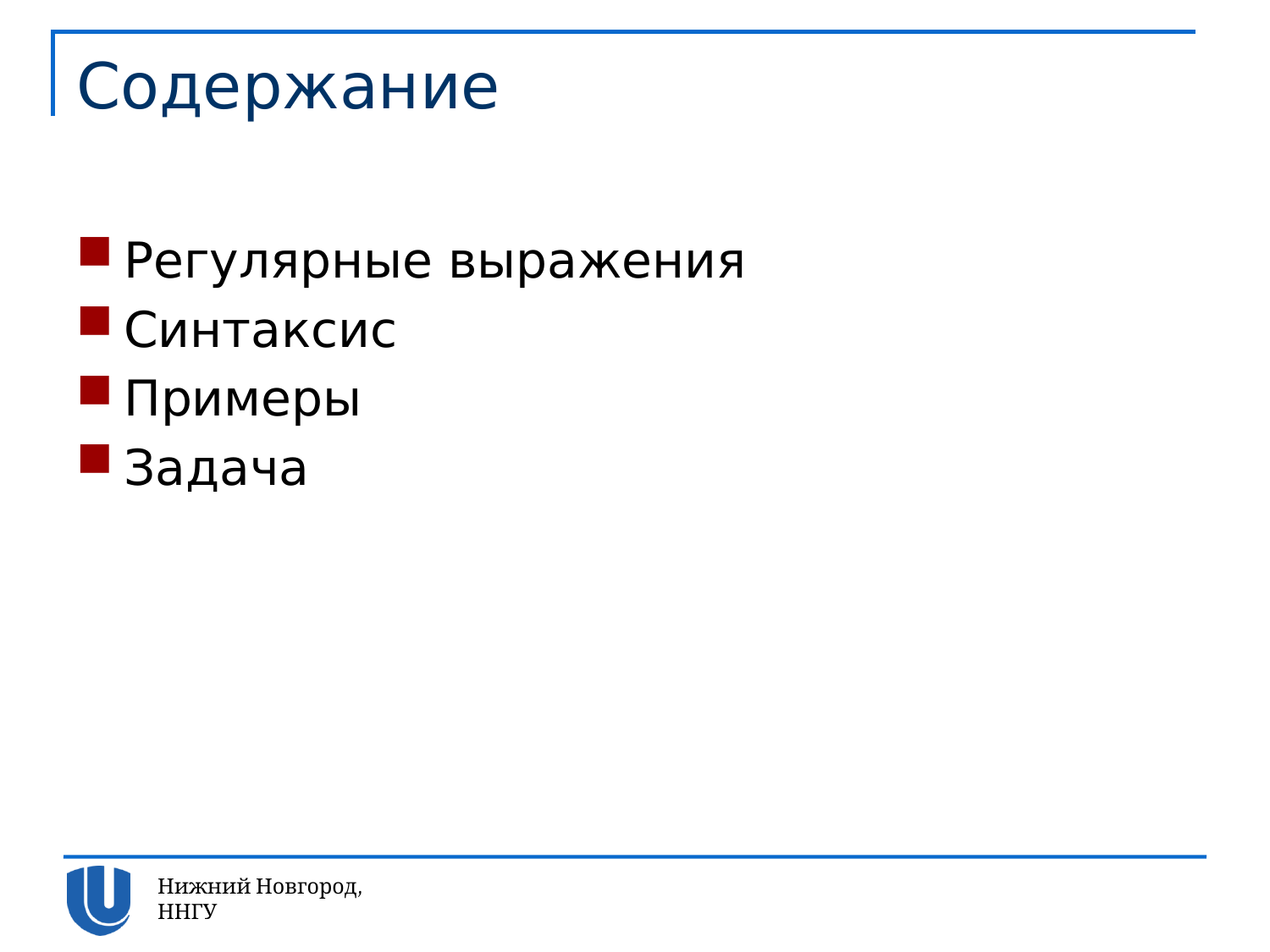

# Содержание
Регулярные выражения
Синтаксис
Примеры
Задача
Нижний Новгород, ННГУ